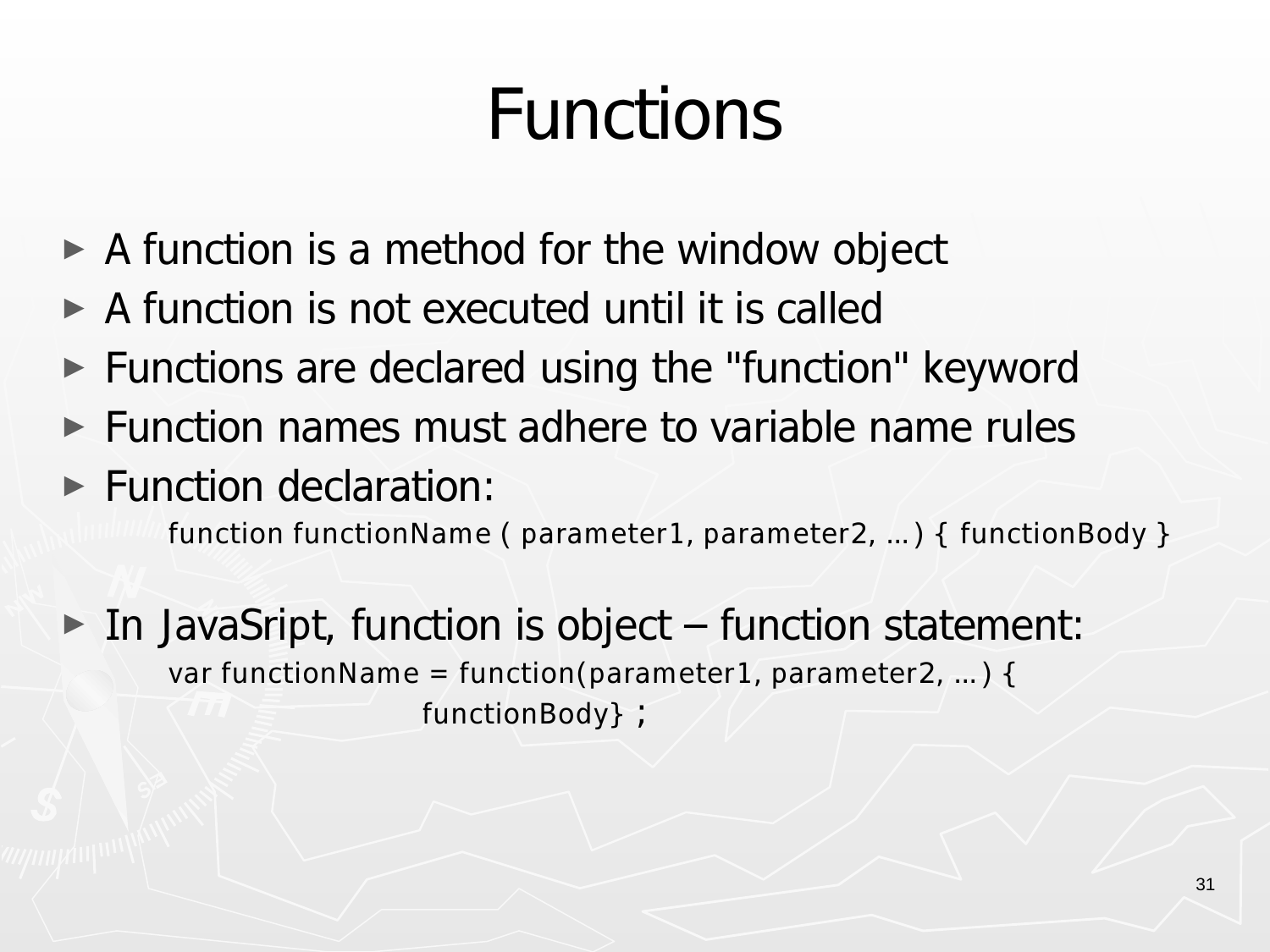

# Functions
A function is a method for the window object
A function is not executed until it is called
Functions are declared using the "function" keyword
Function names must adhere to variable name rules
Function declaration:
function functionName ( parameter1, parameter2, …) { functionBody }

In JavaSript, function is object – function statement:
var functionName = function(parameter1, parameter2, …) { 				functionBody} ;

31